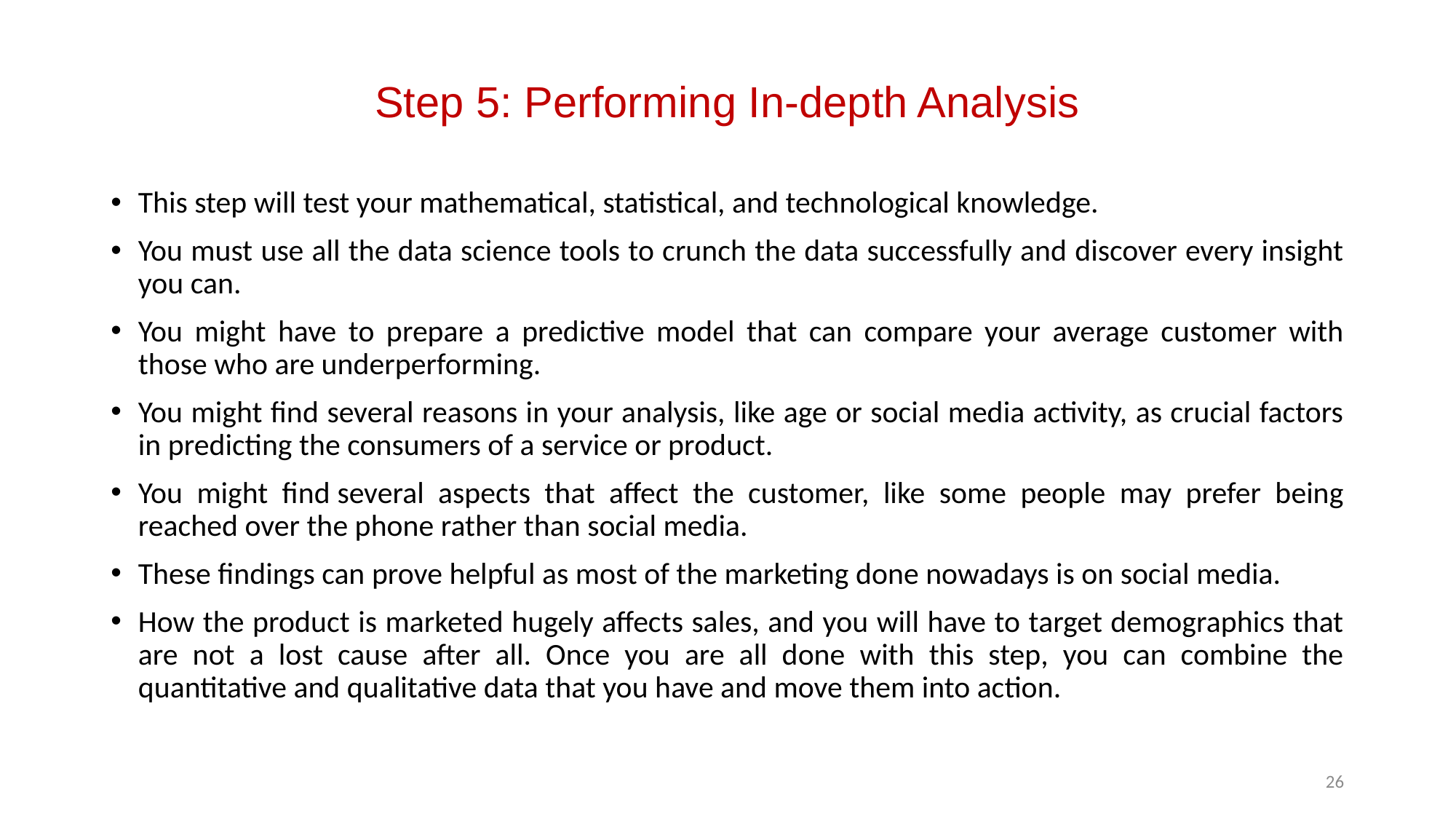

# Step 5: Performing In-depth Analysis
This step will test your mathematical, statistical, and technological knowledge.
You must use all the data science tools to crunch the data successfully and discover every insight you can.
You might have to prepare a predictive model that can compare your average customer with those who are underperforming.
You might find several reasons in your analysis, like age or social media activity, as crucial factors in predicting the consumers of a service or product.
You might find several aspects that affect the customer, like some people may prefer being reached over the phone rather than social media.
These findings can prove helpful as most of the marketing done nowadays is on social media.
How the product is marketed hugely affects sales, and you will have to target demographics that are not a lost cause after all. Once you are all done with this step, you can combine the quantitative and qualitative data that you have and move them into action.
26